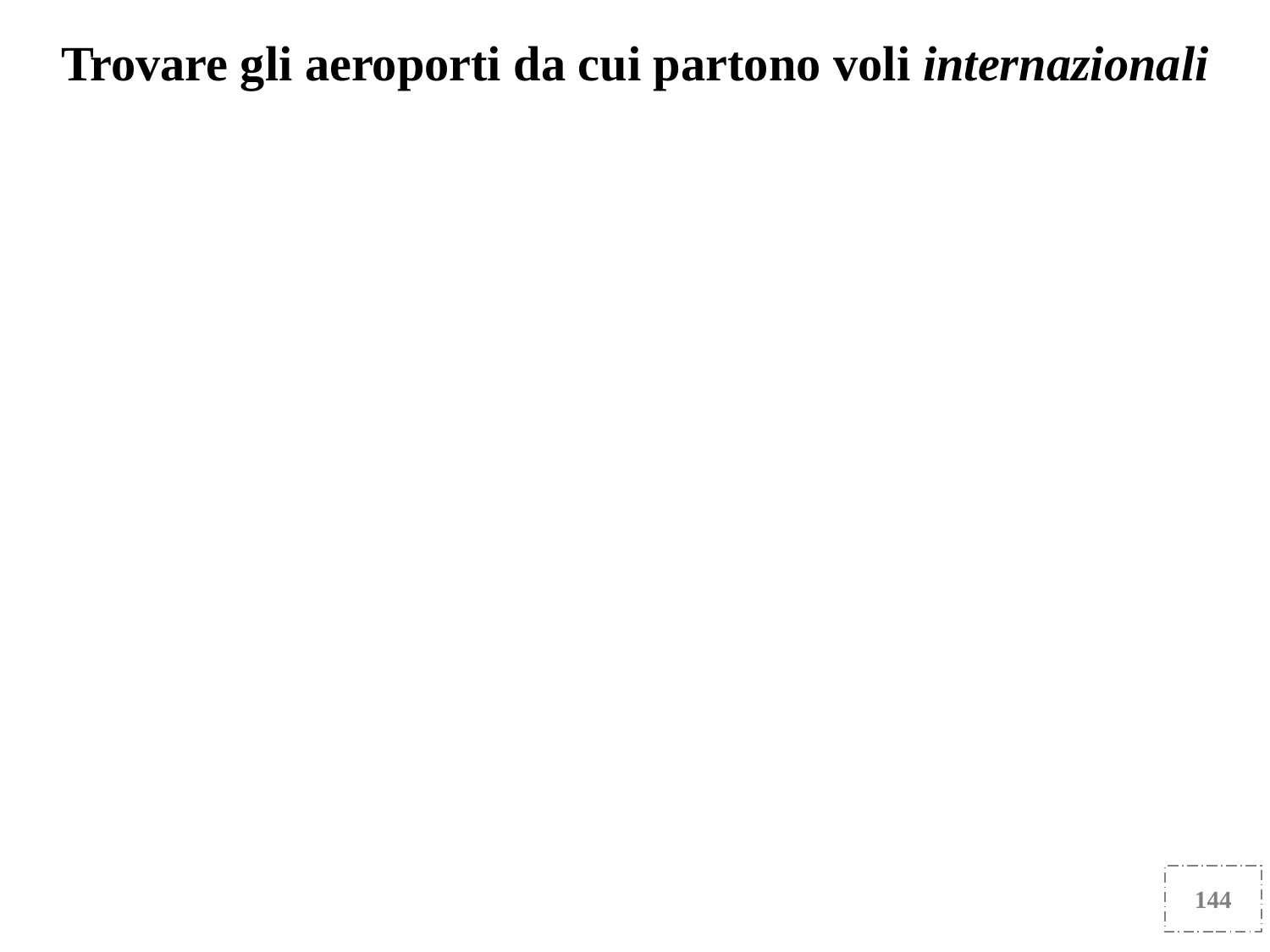

Trovare gli aeroporti da cui partono voli internazionali
SELECT	DISTINCT CittaPar
FROM 	(AEROPORTO AS A1 JOIN VOLO
		ON CittaPar=A1.Citta)
		JOIN AEROPORTO AS A2
		ON CittaArr=A2.Citta
WHERE 	A1.Nazione <> A2.Nazione

	Il distinct è essenziale per la chiarezza e leggibilità del risultato

144